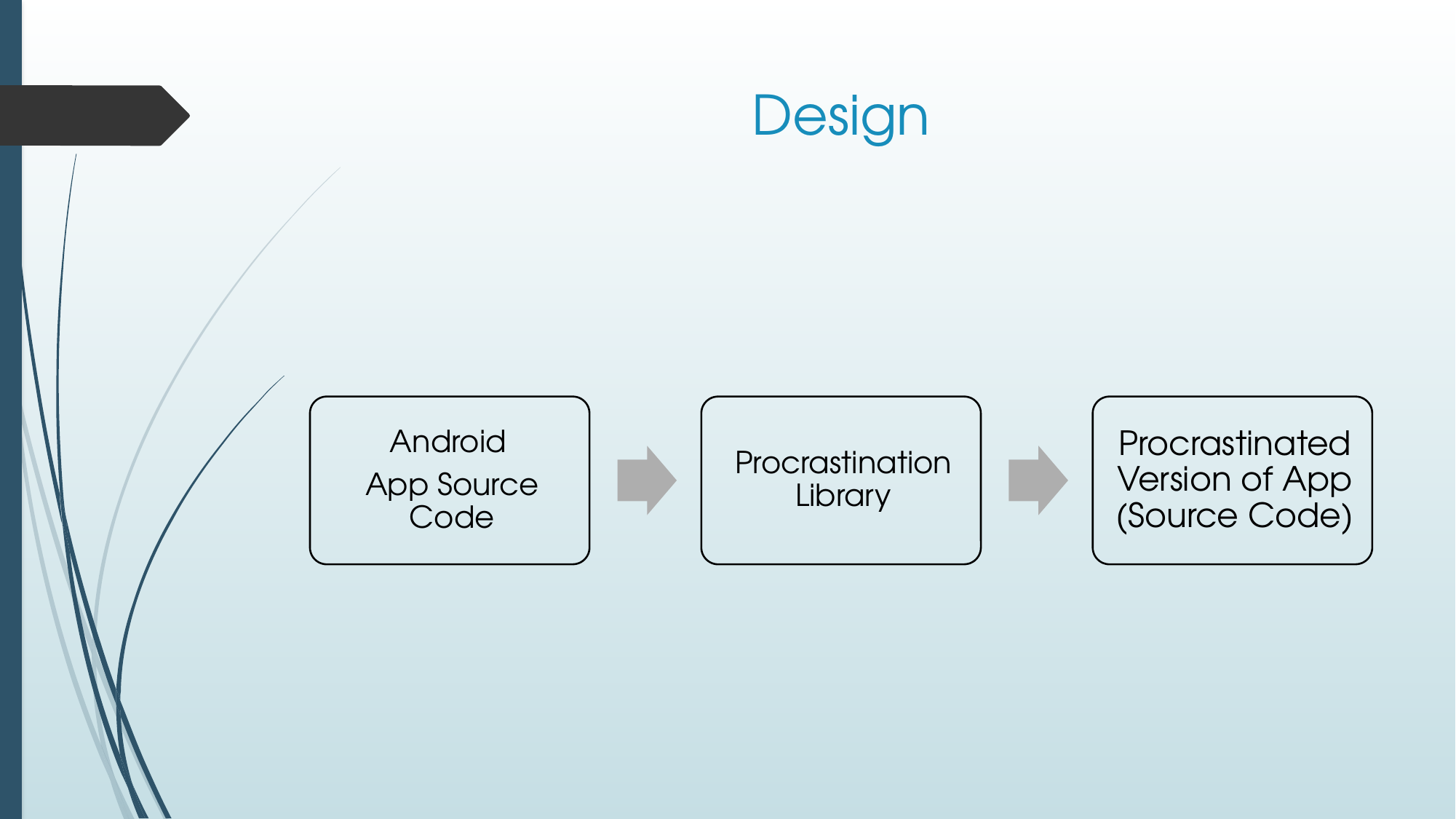

# Design
Android
App Source Code

Procrastination Library

Procrastinated Version of App (Source Code)